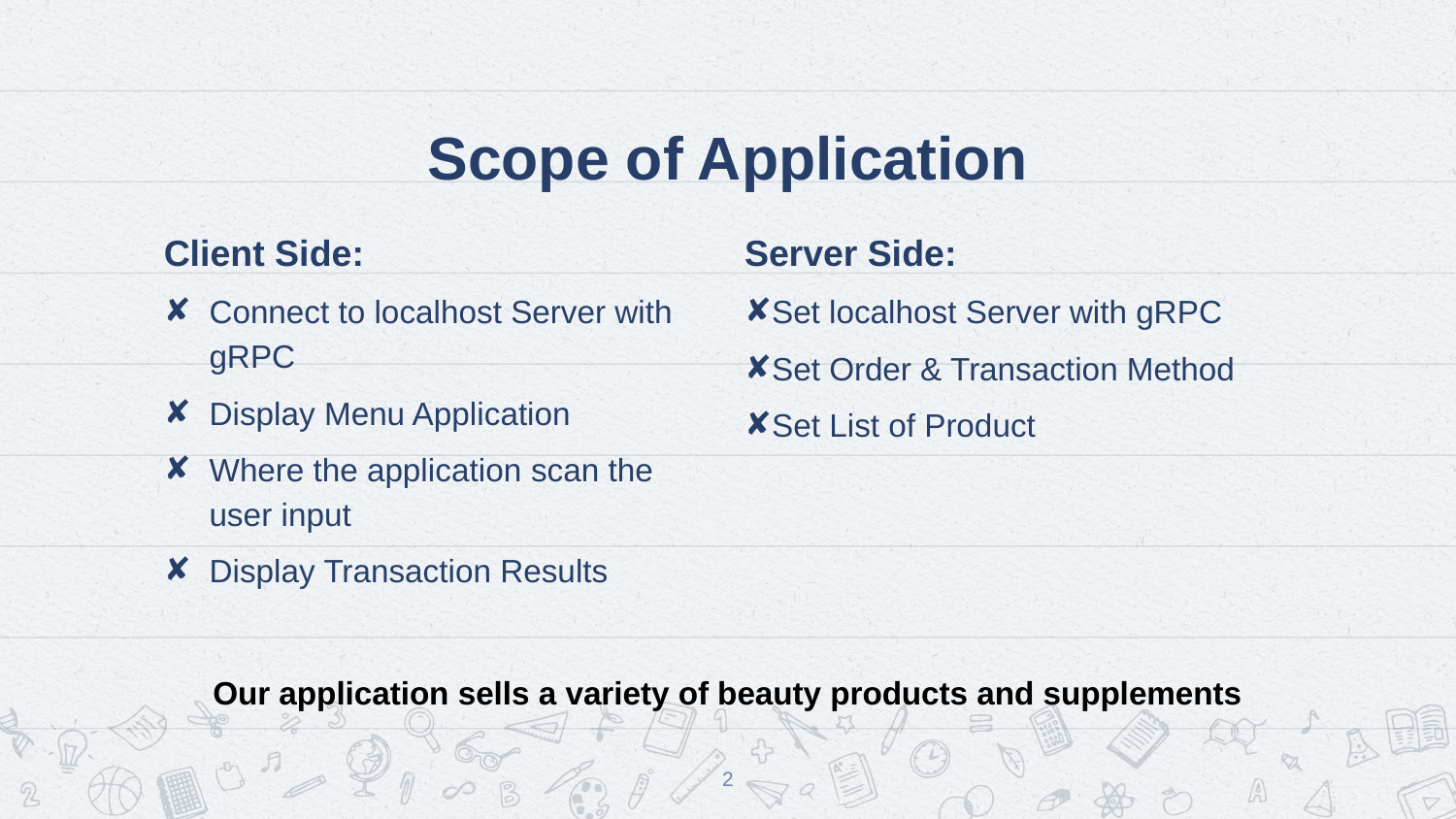

# Scope of Application
Client Side:
Connect to localhost Server with gRPC
Display Menu Application
Where the application scan the user input
Display Transaction Results

Server Side:
Set localhost Server with gRPC
Set Order & Transaction Method
Set List of Product

Our application sells a variety of beauty products and supplements
2